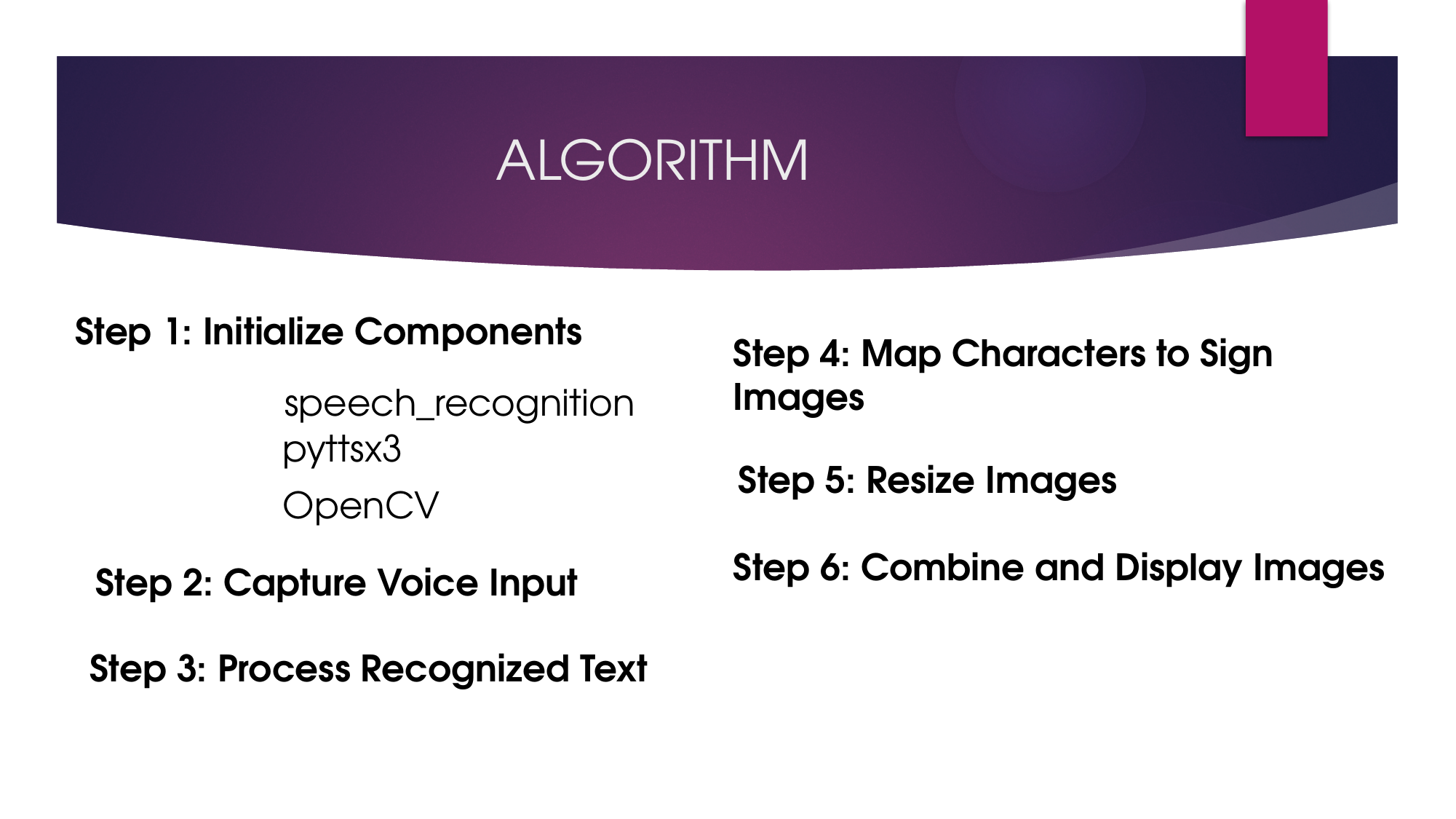

# ALGORITHM
Step 1: Initialize Components
Step 4: Map Characters to Sign     Images
speech_recognition
pyttsx3
Step 5: Resize Images
OpenCV
Step 6: Combine and Display Images
Step 2: Capture Voice Input
Step 3: Process Recognized Text